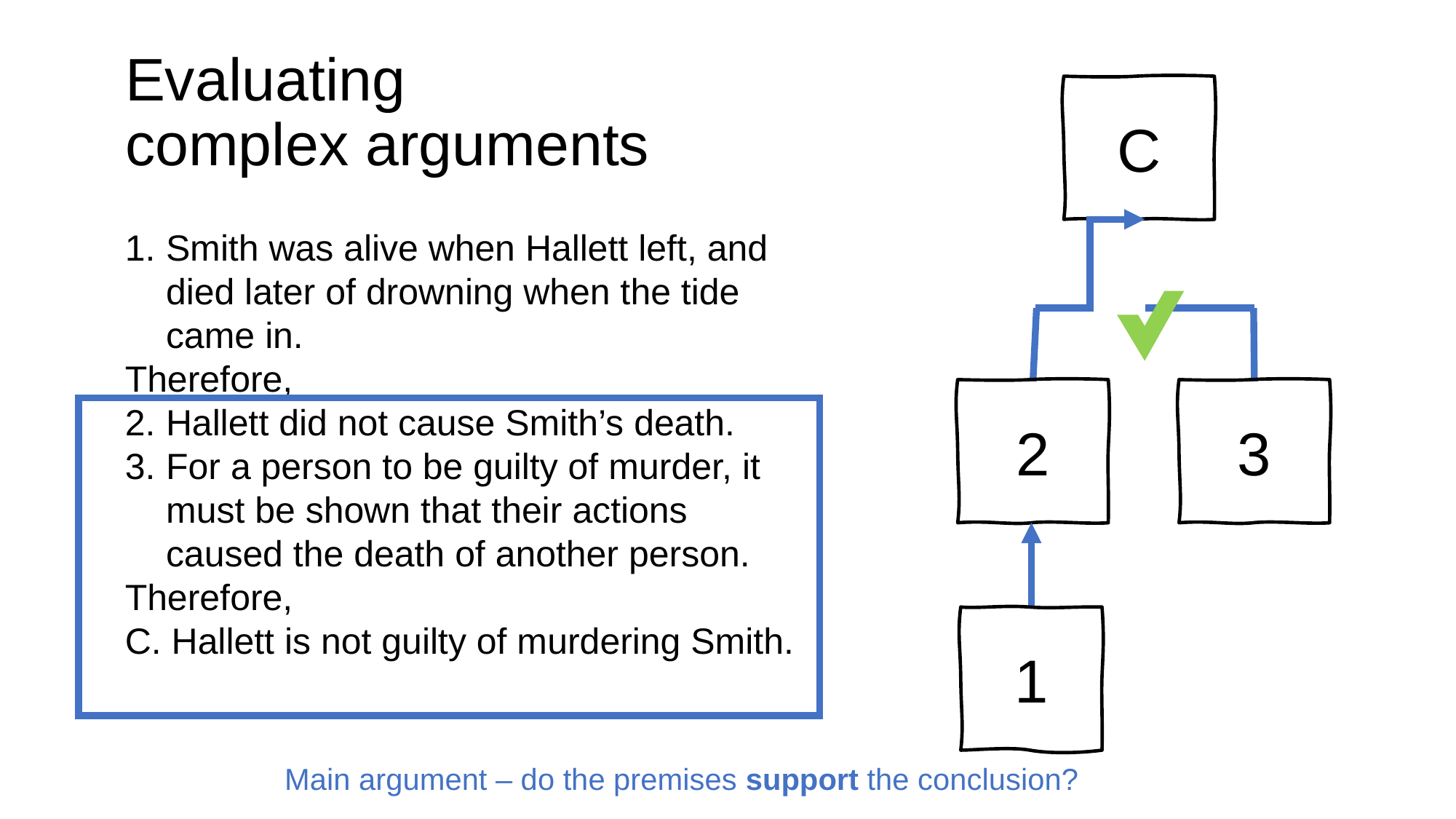

# Evaluating complex arguments
C
Smith was alive when Hallett left, and died later of drowning when the tide came in.
Therefore,
Hallett did not cause Smith’s death.
For a person to be guilty of murder, it must be shown that their actions caused the death of another person.
Therefore,
C. Hallett is not guilty of murdering Smith.

2
3

1
Main argument – do the premises support the conclusion?